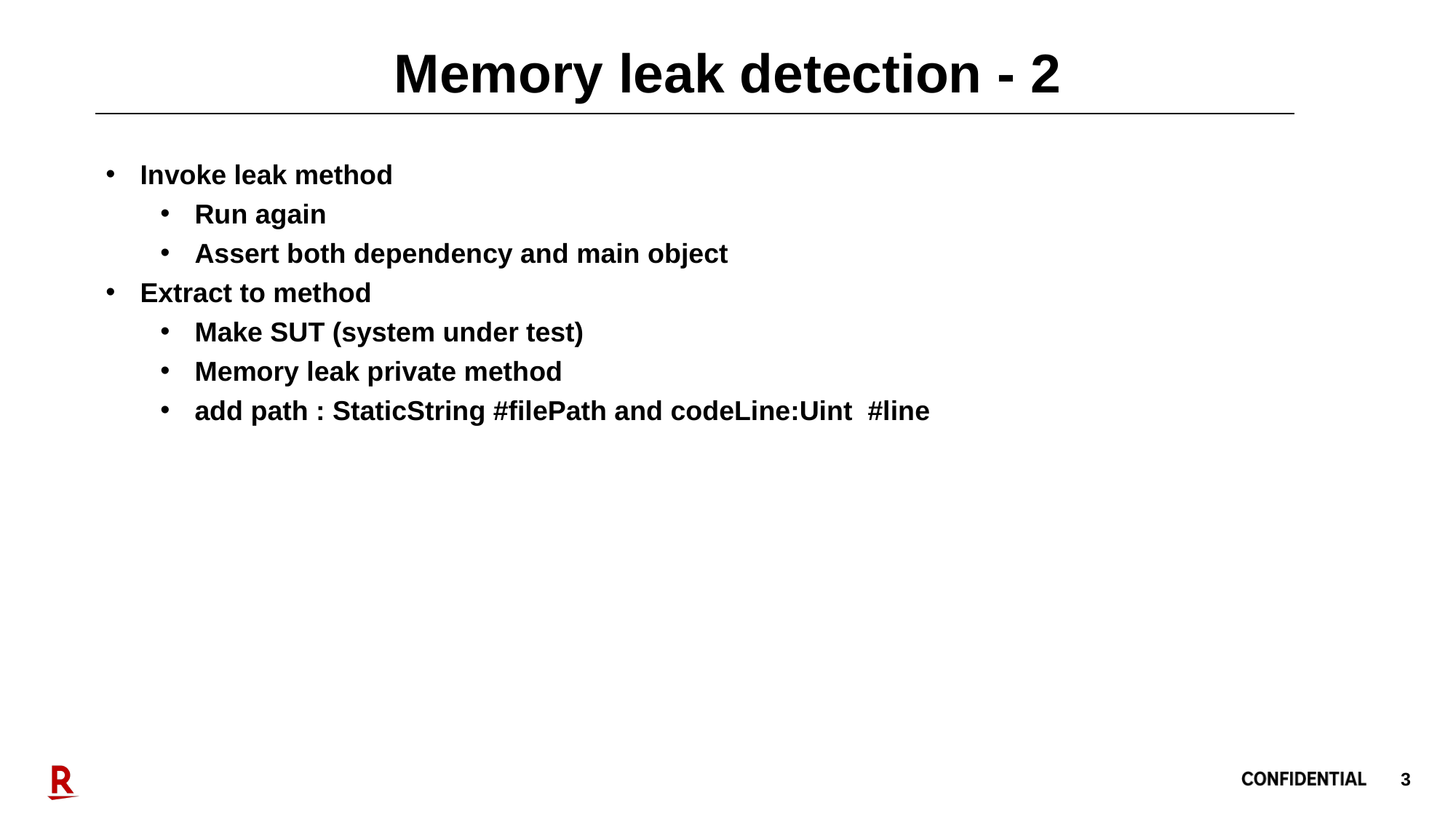

# Memory leak detection - 2
Invoke leak method
Run again
Assert both dependency and main object
Extract to method
Make SUT (system under test)
Memory leak private method
add path : StaticString #filePath and codeLine:Uint  #line